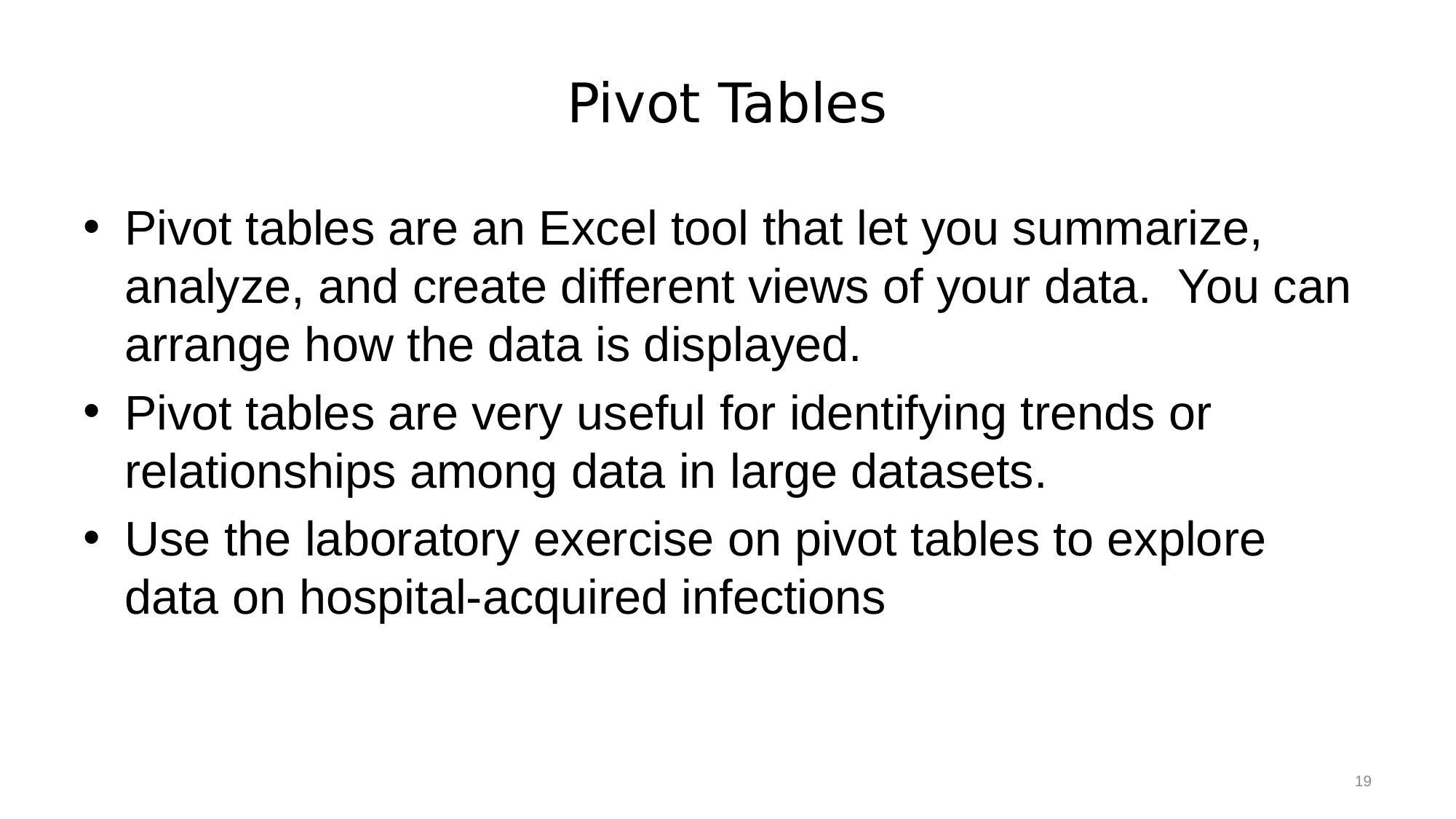

# Pivot Tables
Pivot tables are an Excel tool that let you summarize, analyze, and create different views of your data.  You can arrange how the data is displayed.
Pivot tables are very useful for identifying trends or relationships among data in large datasets.
Use the laboratory exercise on pivot tables to explore data on hospital-acquired infections
19